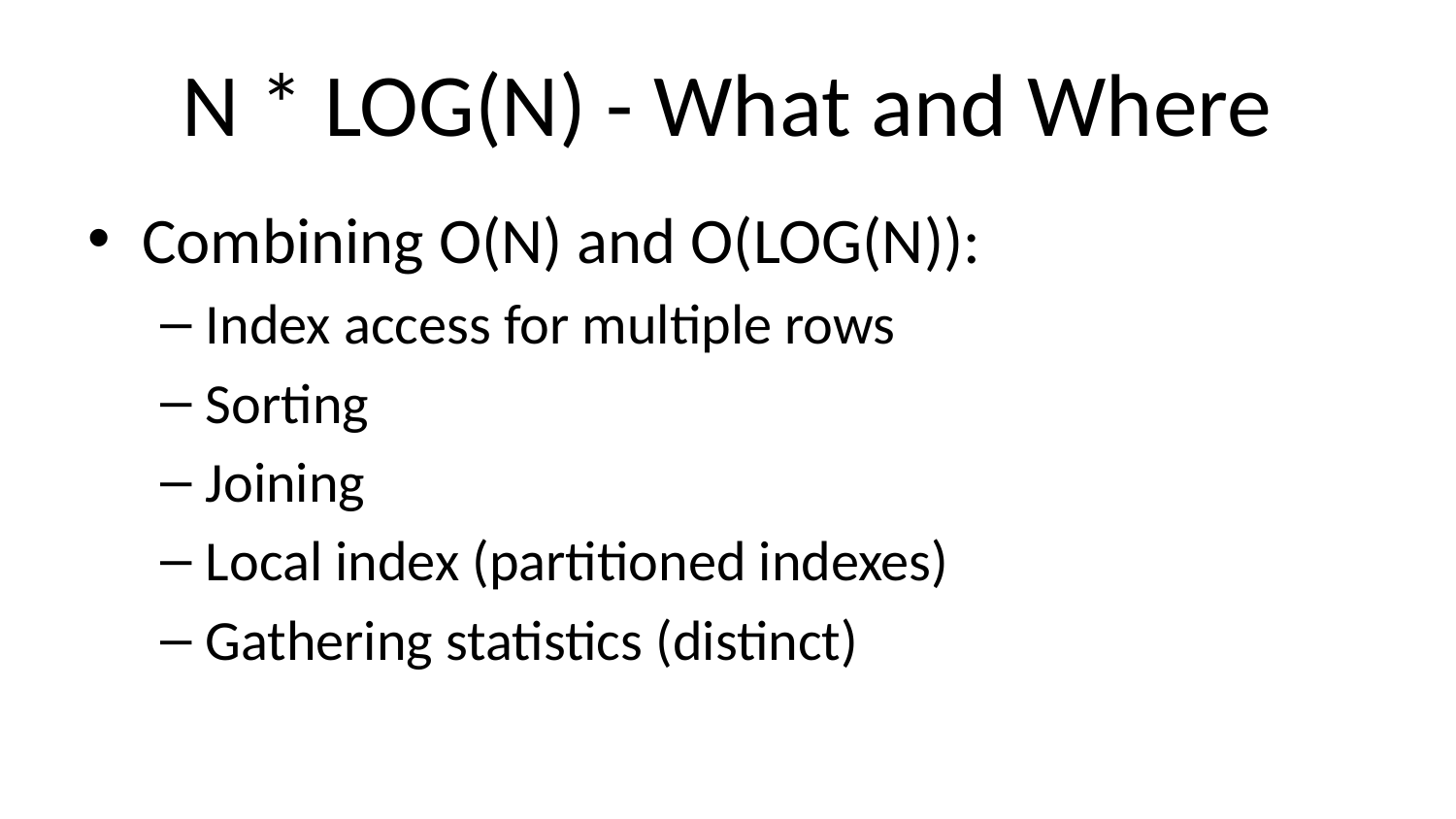

# N * LOG(N) - What and Where
Combining O(N) and O(LOG(N)):
Index access for multiple rows
Sorting
Joining
Local index (partitioned indexes)
Gathering statistics (distinct)